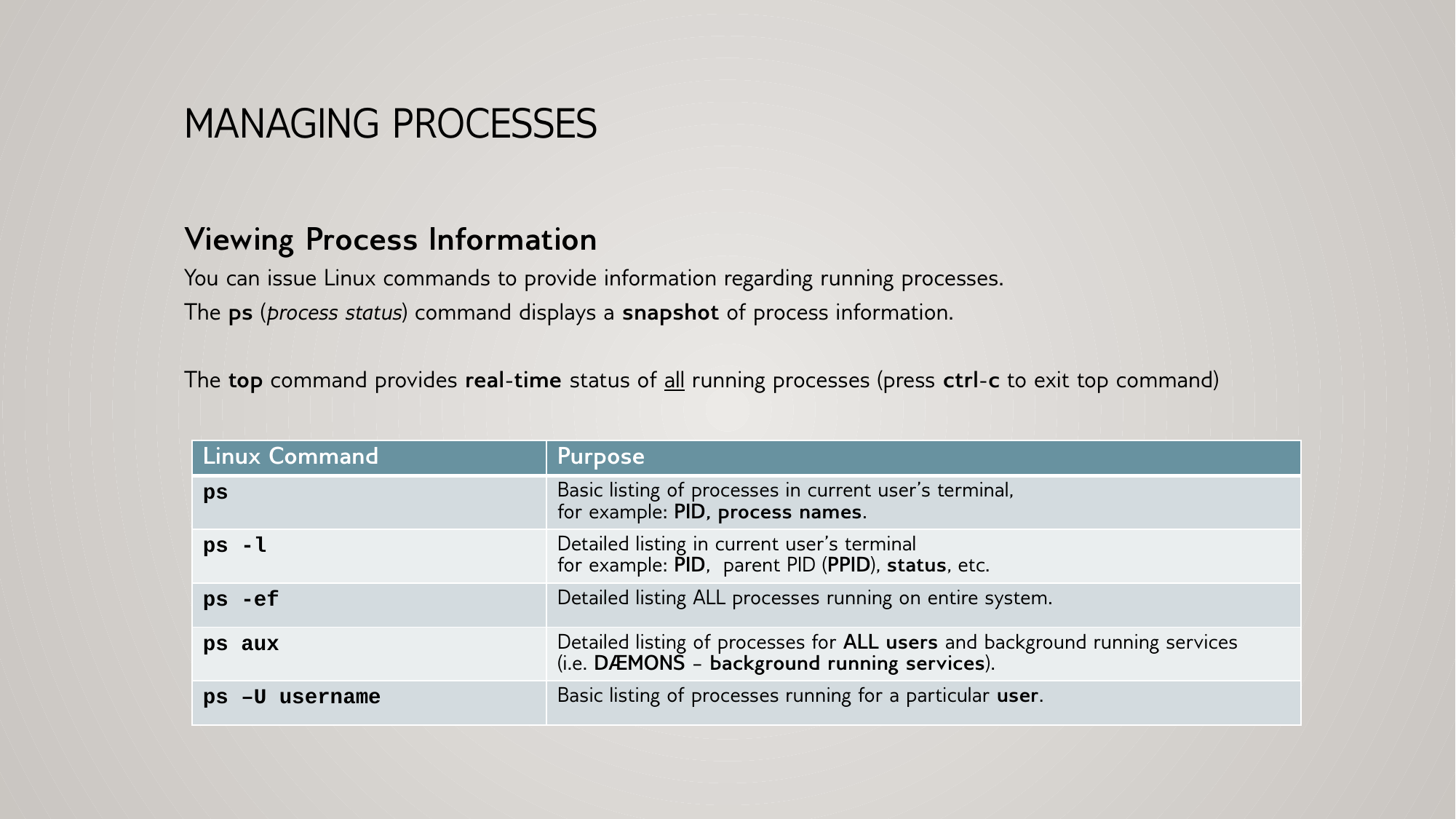

# Managing Processes
Viewing Process Information
You can issue Linux commands to provide information regarding running processes.
The ps (process status) command displays a snapshot of process information.
The top command provides real-time status of all running processes (press ctrl-c to exit top command)

| Linux Command | Purpose |
| --- | --- |
| ps | Basic listing of processes in current user’s terminal, for example: PID, process names. |
| ps -l | Detailed listing in current user’s terminal for example: PID, parent PID (PPID), status, etc. |
| ps -ef | Detailed listing ALL processes running on entire system. |
| ps aux | Detailed listing of processes for ALL users and background running services (i.e. DAEMONS – background running services). |
| ps –U username | Basic listing of processes running for a particular user. |